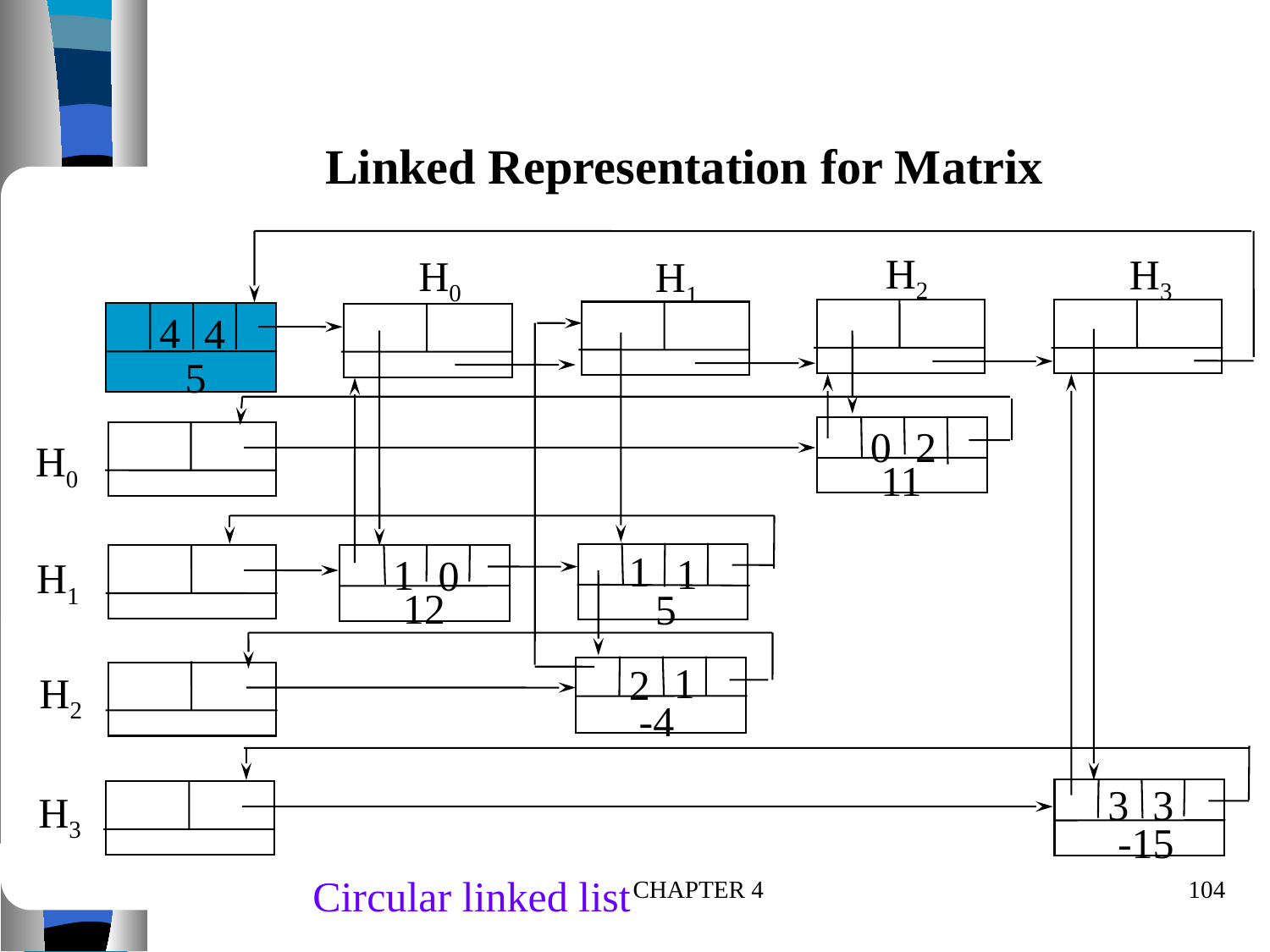

Linked Representation for Matrix

H2
H3
H0
H1

4
4

5

0
2

H0

11

1
1
1
0

H1

12
5

1
2

H2

-4

3
3

H3

-15

Circular linked list
CHAPTER 4
104